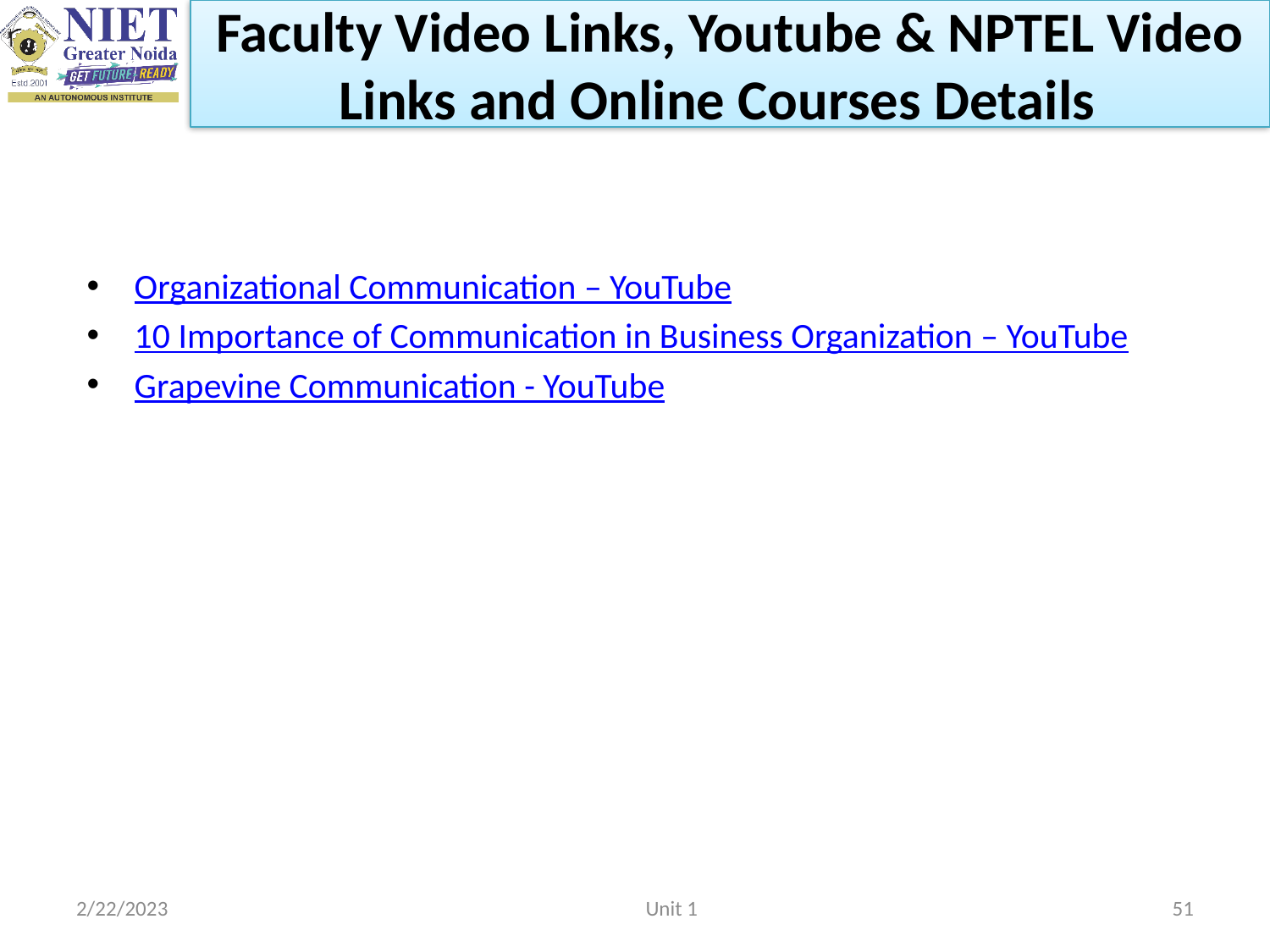

Faculty Video Links, Youtube & NPTEL Video Links and Online Courses Details

Organizational Communication – YouTube
10 Importance of Communication in Business Organization – YouTube
Grapevine Communication - YouTube
2/22/2023
Unit 1
51